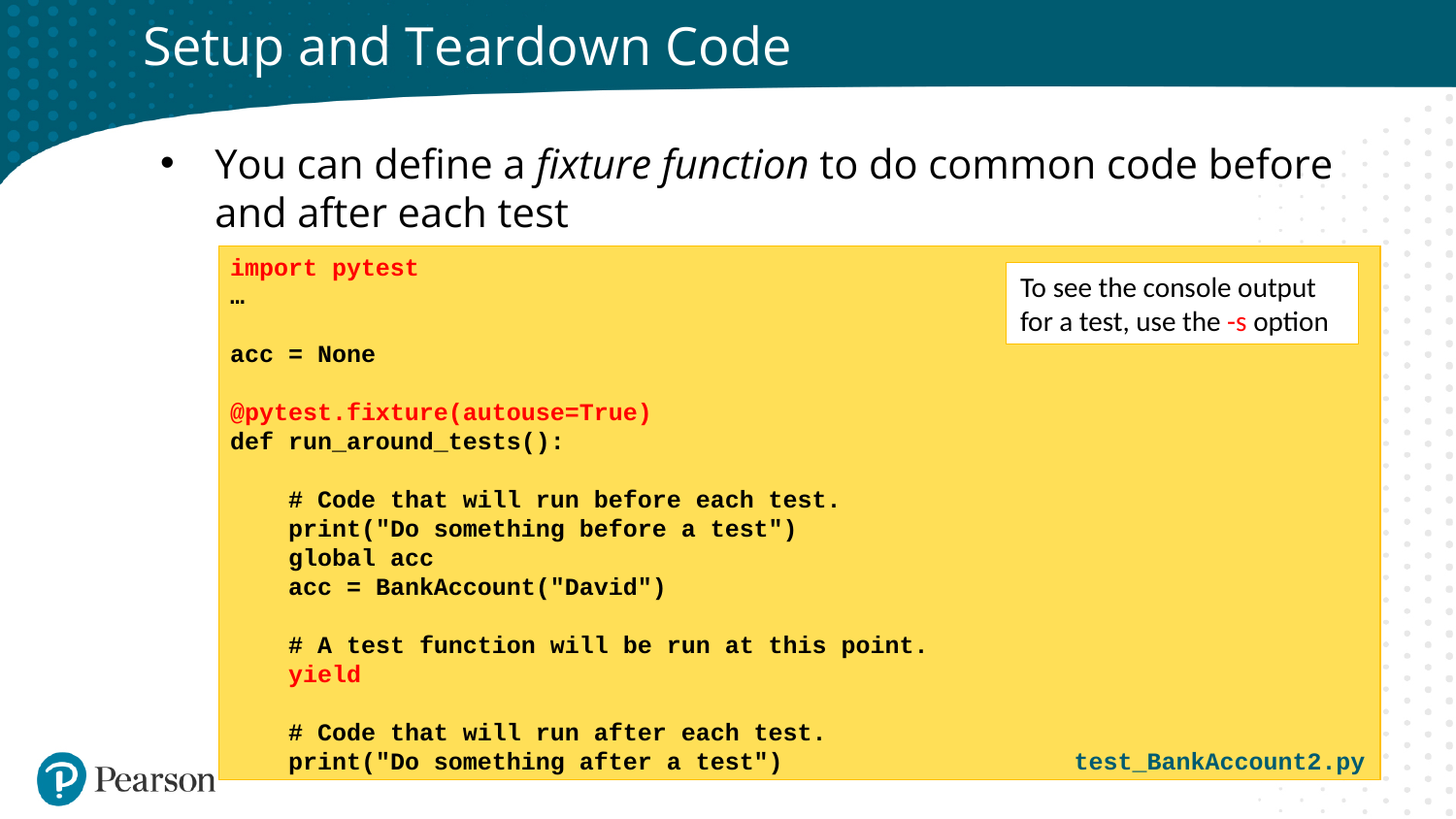

# Setup and Teardown Code
You can define a fixture function to do common code before and after each test
import pytest
…

acc = None

@pytest.fixture(autouse=True)
def run_around_tests():

    # Code that will run before each test.
    print("Do something before a test")
    global acc
    acc = BankAccount("David")

    # A test function will be run at this point.
    yield

    # Code that will run after each test.
    print("Do something after a test")
To see the console output for a test, use the -s option
test_BankAccount2.py